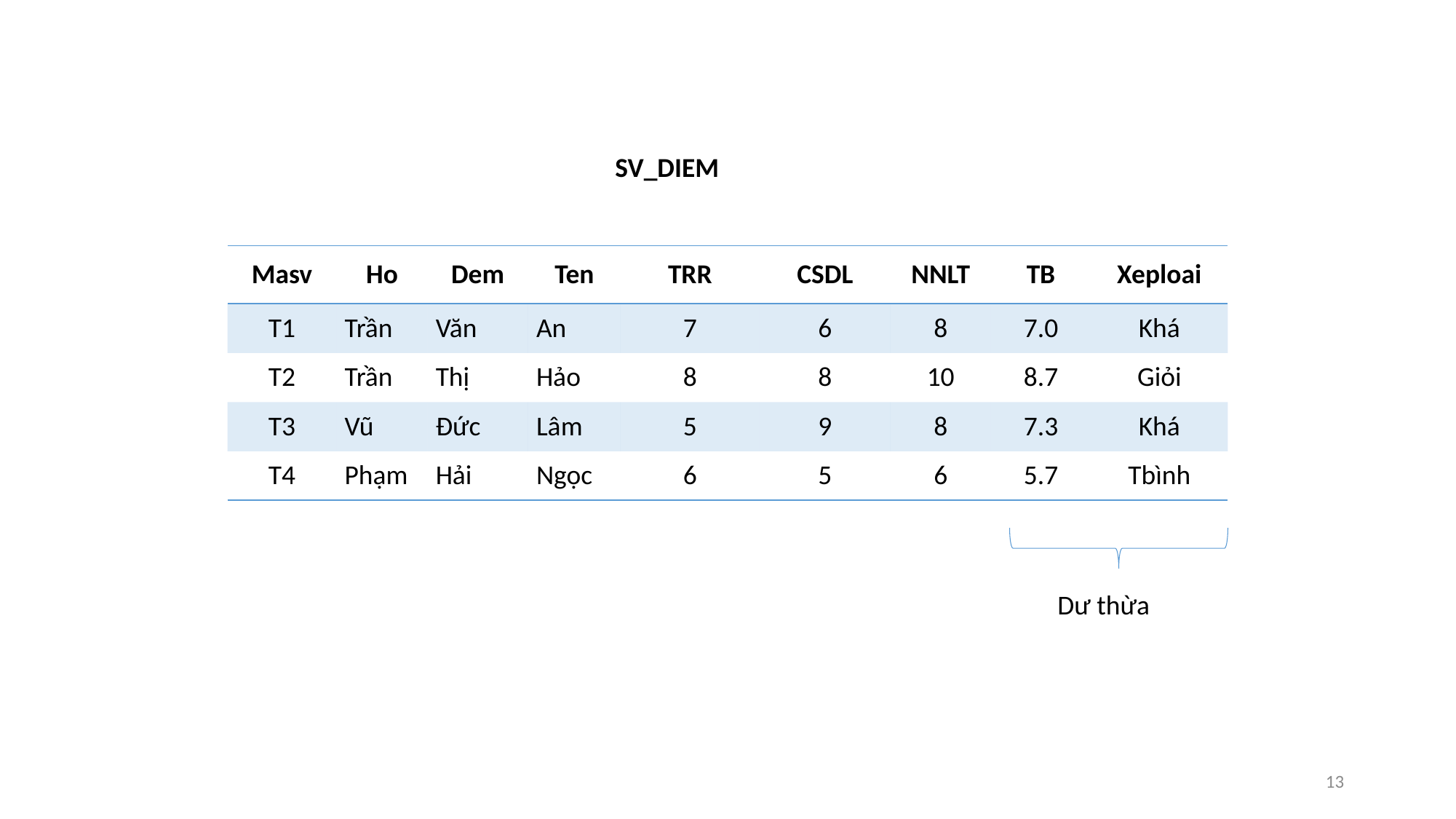

#
SV_DIEM

| Masv | Ho | Dem | Ten | TRR | CSDL | NNLT | TB | Xeploai |
| --- | --- | --- | --- | --- | --- | --- | --- | --- |
| T1 | Trần | Văn | An | 7 | 6 | 8 | 7.0 | Khá |
| T2 | Trần | Thị | Hảo | 8 | 8 | 10 | 8.7 | Giỏi |
| T3 | Vũ | Đức | Lâm | 5 | 9 | 8 | 7.3 | Khá |
| T4 | Phạm | Hải | Ngọc | 6 | 5 | 6 | 5.7 | Tbình |

Dư thừa
13